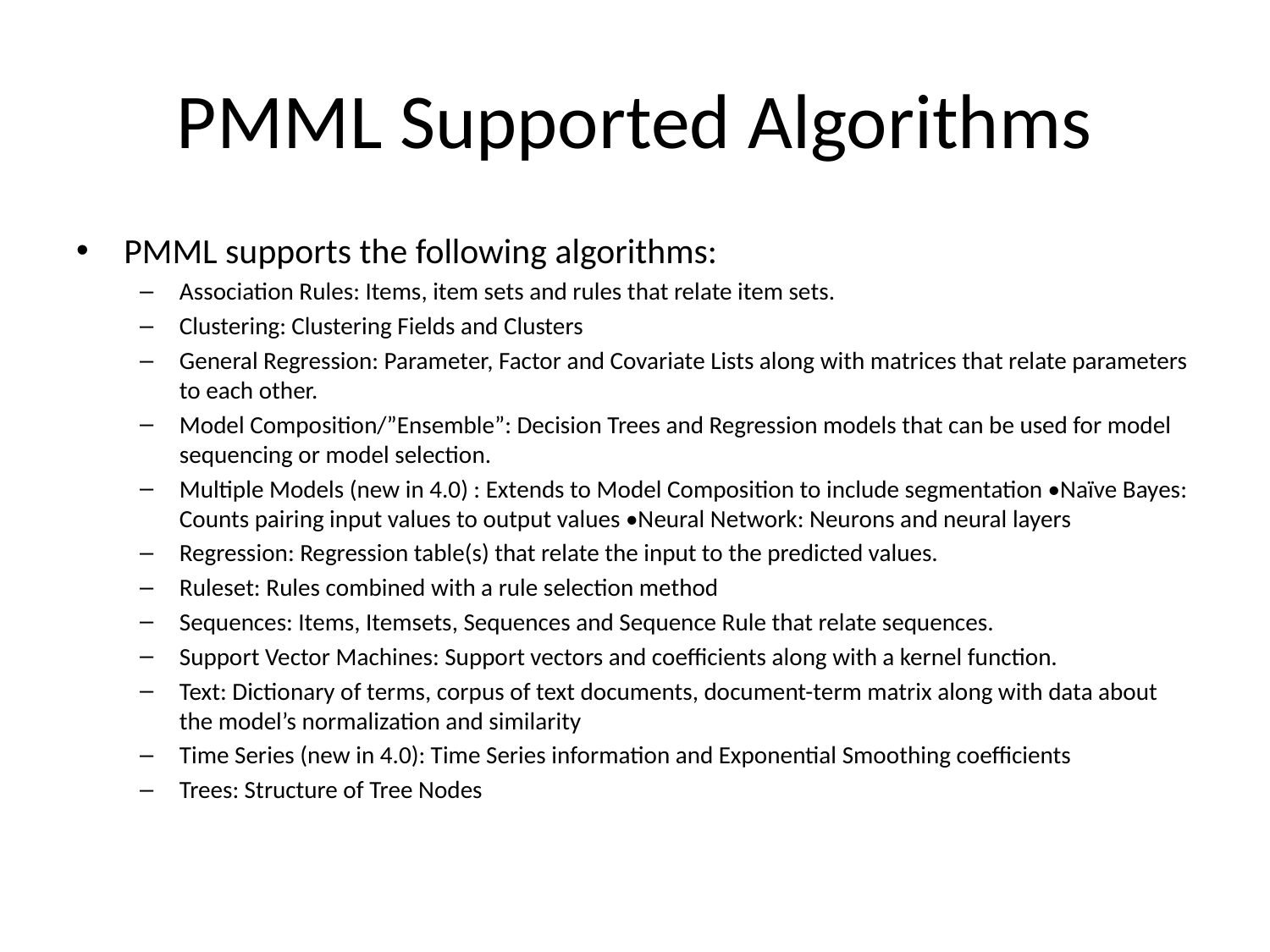

# PMML Supported Algorithms
PMML supports the following algorithms:
Association Rules: Items, item sets and rules that relate item sets.
Clustering: Clustering Fields and Clusters
General Regression: Parameter, Factor and Covariate Lists along with matrices that relate parameters to each other.
Model Composition/”Ensemble”: Decision Trees and Regression models that can be used for model sequencing or model selection.
Multiple Models (new in 4.0) : Extends to Model Composition to include segmentation •Naïve Bayes: Counts pairing input values to output values •Neural Network: Neurons and neural layers
Regression: Regression table(s) that relate the input to the predicted values.
Ruleset: Rules combined with a rule selection method
Sequences: Items, Itemsets, Sequences and Sequence Rule that relate sequences.
Support Vector Machines: Support vectors and coefficients along with a kernel function.
Text: Dictionary of terms, corpus of text documents, document-term matrix along with data about the model’s normalization and similarity
Time Series (new in 4.0): Time Series information and Exponential Smoothing coefficients
Trees: Structure of Tree Nodes